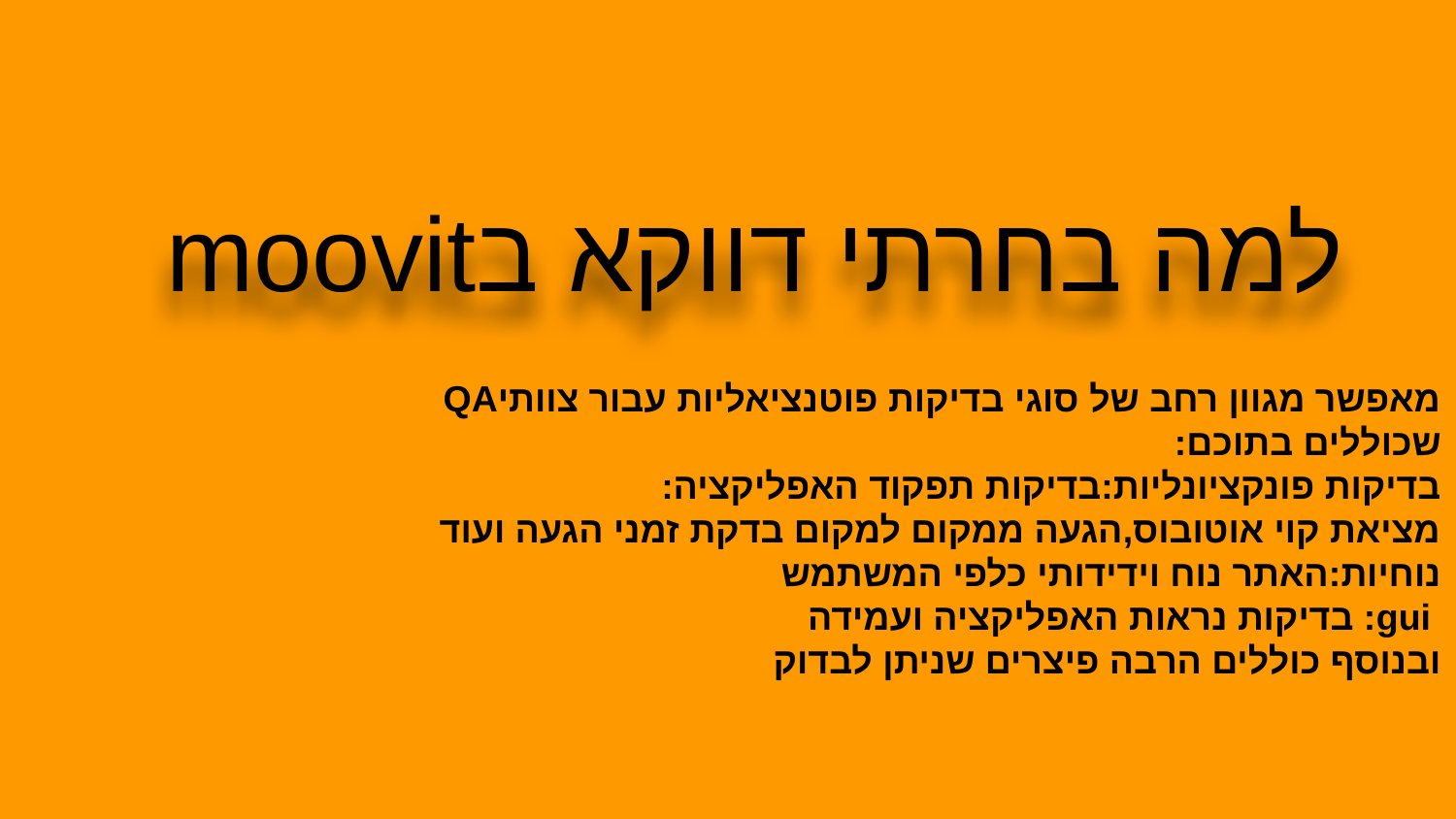

# למה בחרתי דווקא בmoovit
מאפשר מגוון רחב של סוגי בדיקות פוטנציאליות עבור צוותיQA
שכוללים בתוכם:
בדיקות פונקציונליות:בדיקות תפקוד האפליקציה:
מציאת קוי אוטובוס,הגעה ממקום למקום בדקת זמני הגעה ועוד
נוחיות:האתר נוח וידידותי כלפי המשתמש
 gui: בדיקות נראות האפליקציה ועמידה
ובנוסף כוללים הרבה פיצרים שניתן לבדוק